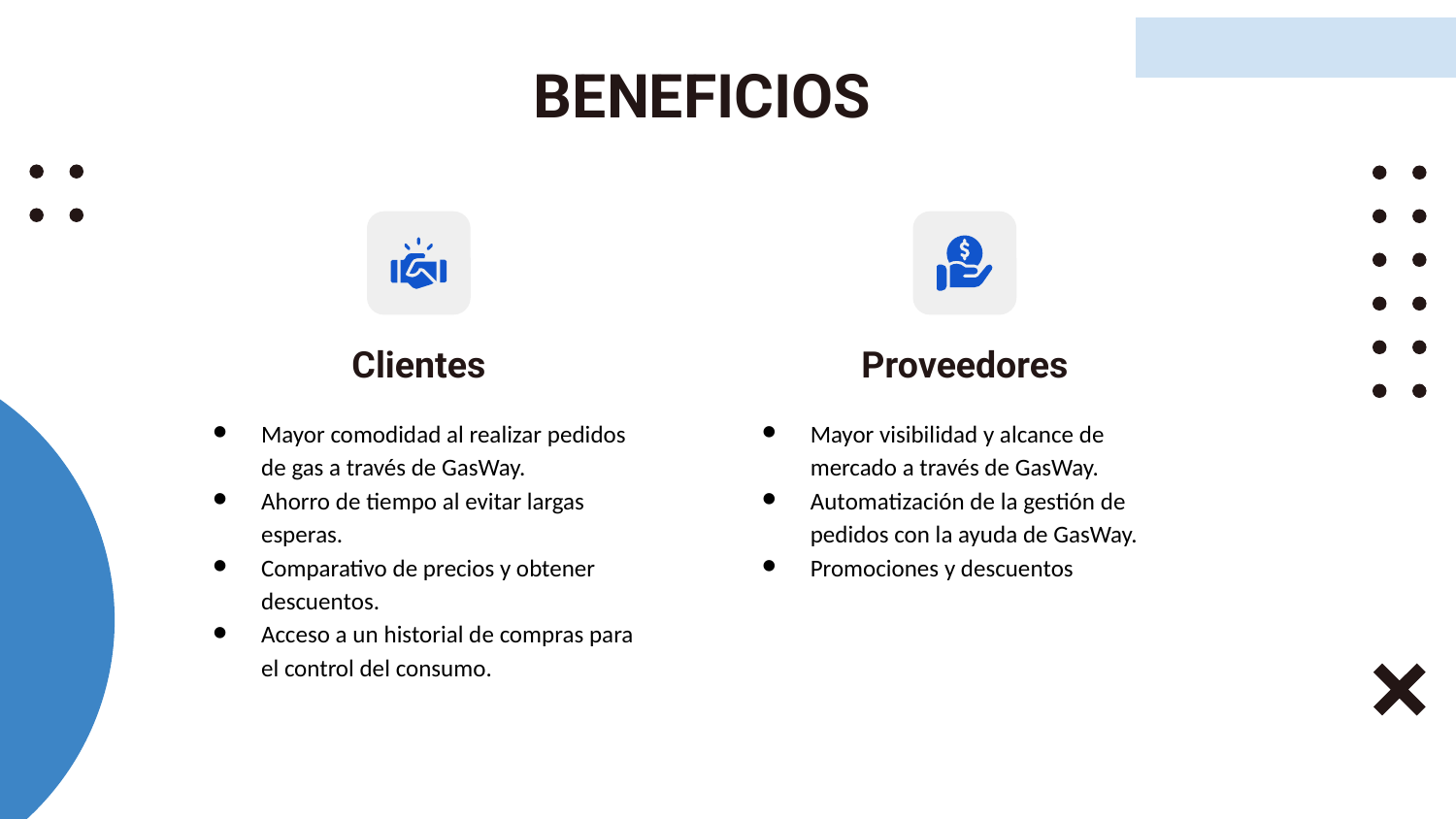

# BENEFICIOS

Clientes
Proveedores

Mayor comodidad al realizar pedidos de gas a través de GasWay.
Ahorro de tiempo al evitar largas esperas.
Comparativo de precios y obtener descuentos.
Acceso a un historial de compras para el control del consumo.
Mayor visibilidad y alcance de mercado a través de GasWay.
Automatización de la gestión de pedidos con la ayuda de GasWay.
Promociones y descuentos